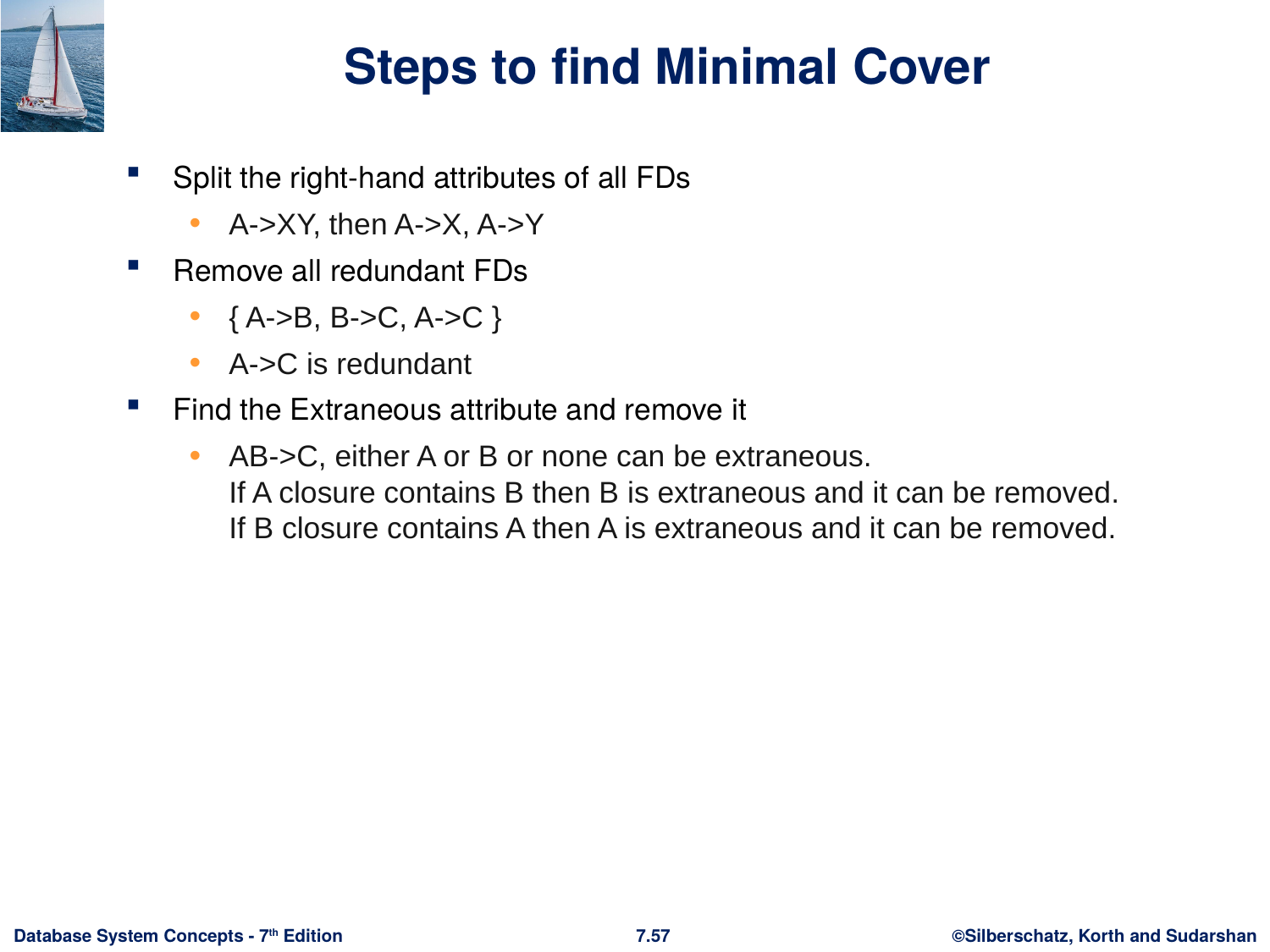

# Steps to find Minimal Cover
Split the right-hand attributes of all FDs
A->XY, then A->X, A->Y
Remove all redundant FDs
{ A->B, B->C, A->C }
A->C is redundant
Find the Extraneous attribute and remove it
AB->C, either A or B or none can be extraneous.
If A closure contains B then B is extraneous and it can be removed.
If B closure contains A then A is extraneous and it can be removed.